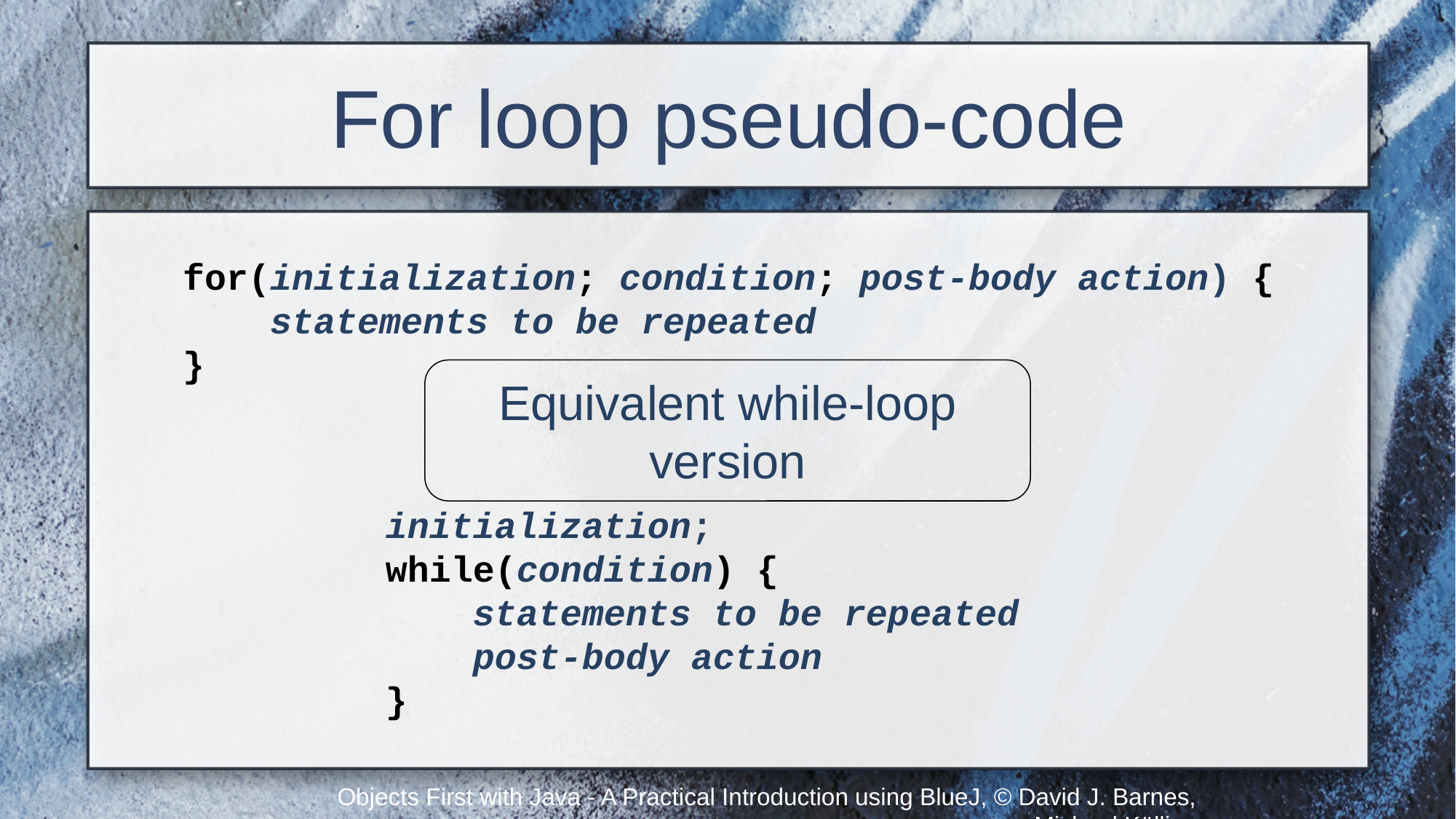

# For loop pseudo-code
for(initialization; condition; post-body action) {
    statements to be repeated
}
Equivalent while-loop version
initialization;
while(condition) {
    statements to be repeated
    post-body action
}